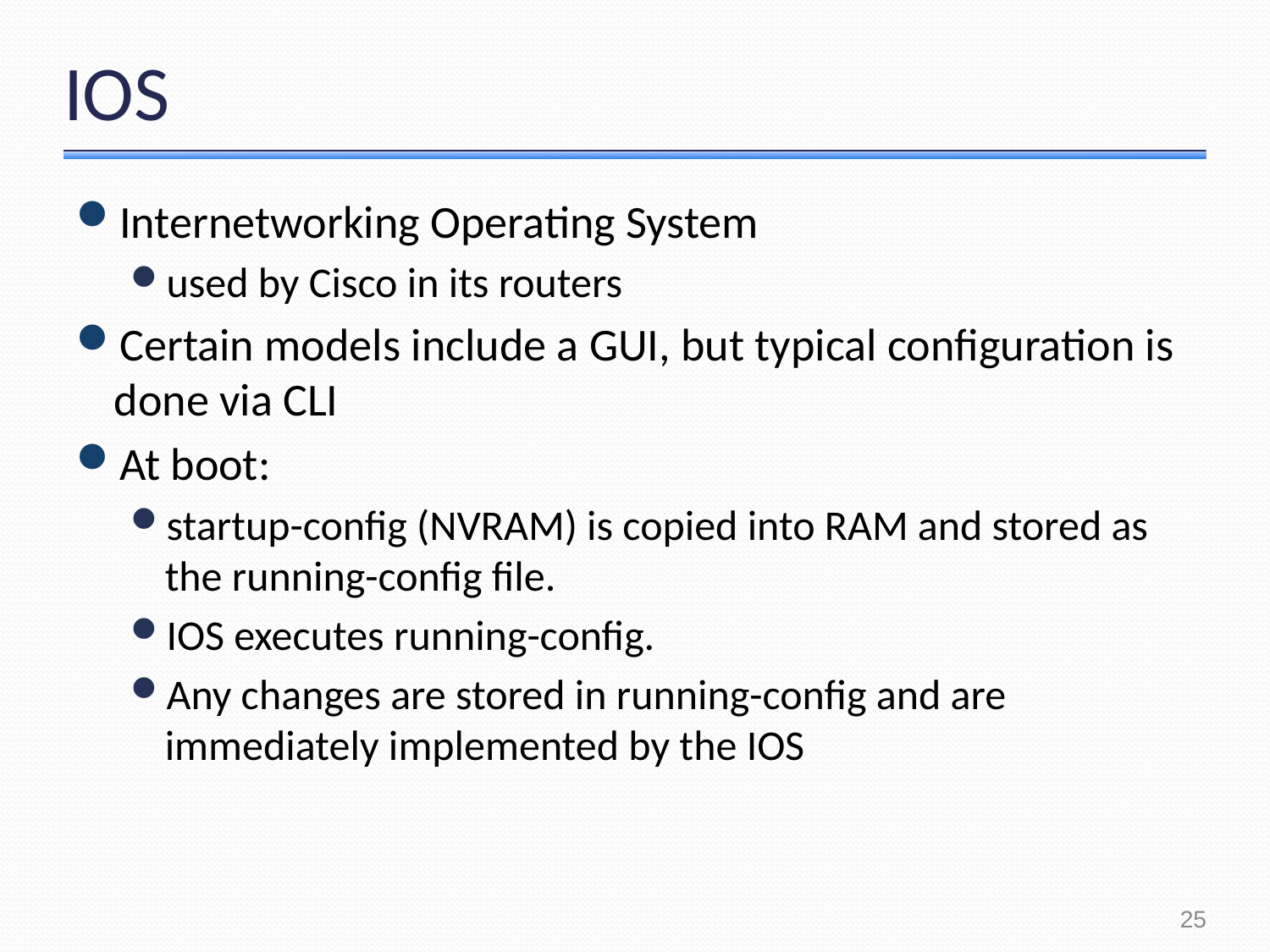

# IOS
Internetworking Operating System
used by Cisco in its routers
Certain models include a GUI, but typical configuration is done via CLI
At boot:
startup-config (NVRAM) is copied into RAM and stored as the running-config file.
IOS executes running-config.
Any changes are stored in running-config and are immediately implemented by the IOS
25